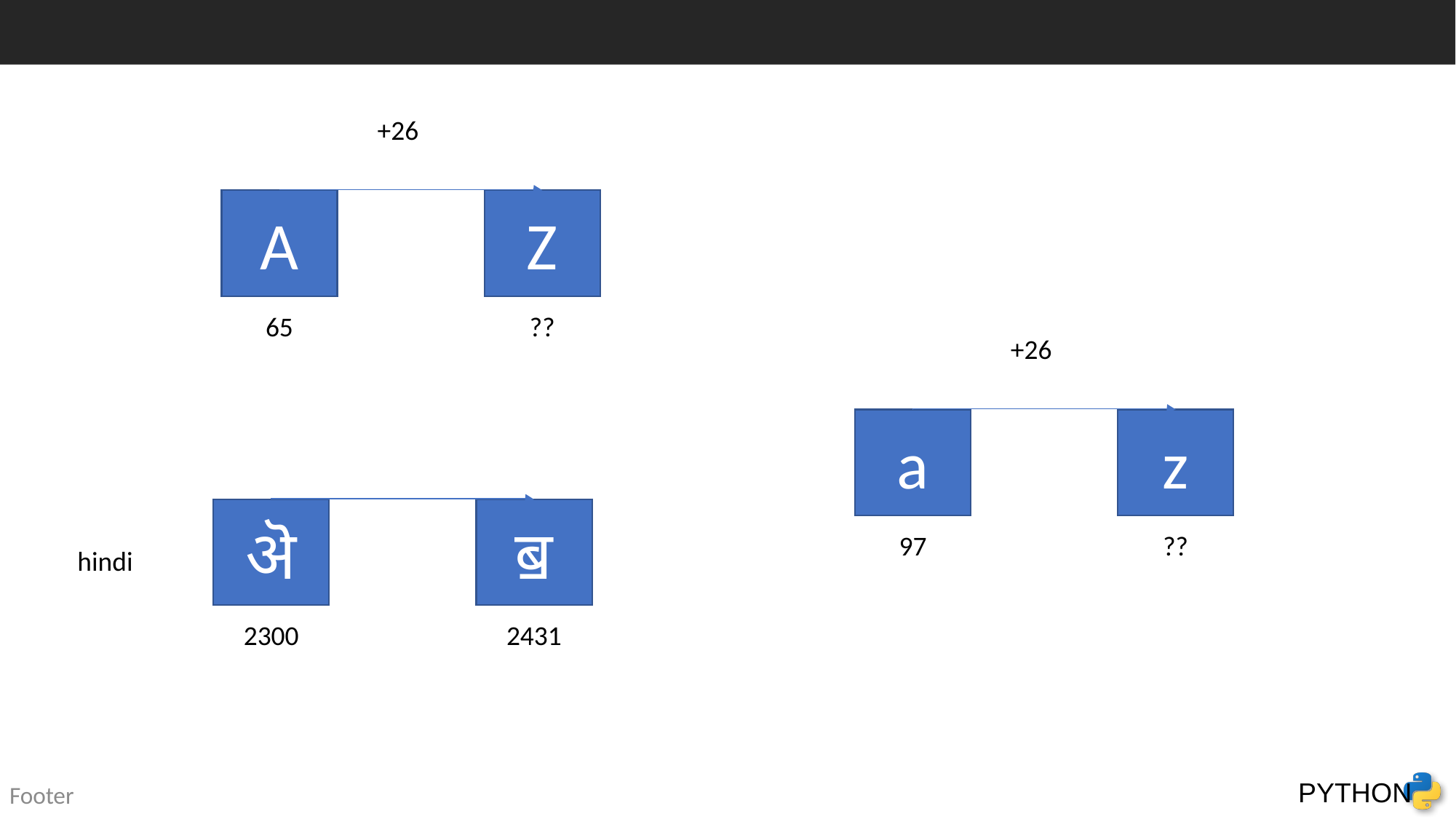

+26
Z
A
65
??
+26
z
a
ॿ
ऄ
97
??
hindi
2300
2431
Footer